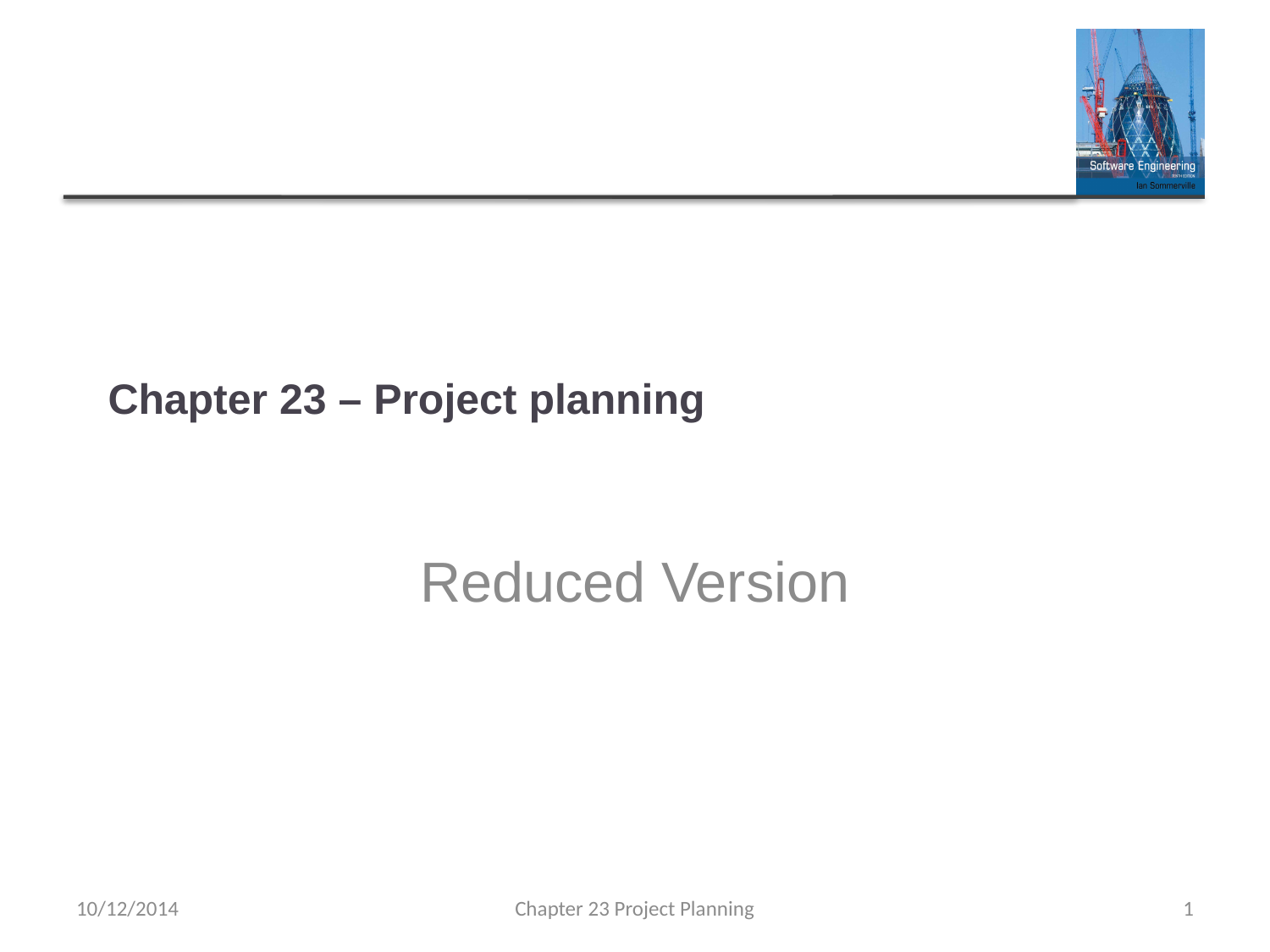

# Chapter 23 – Project planning
Reduced Version
10/12/2014
Chapter 23 Project Planning
1